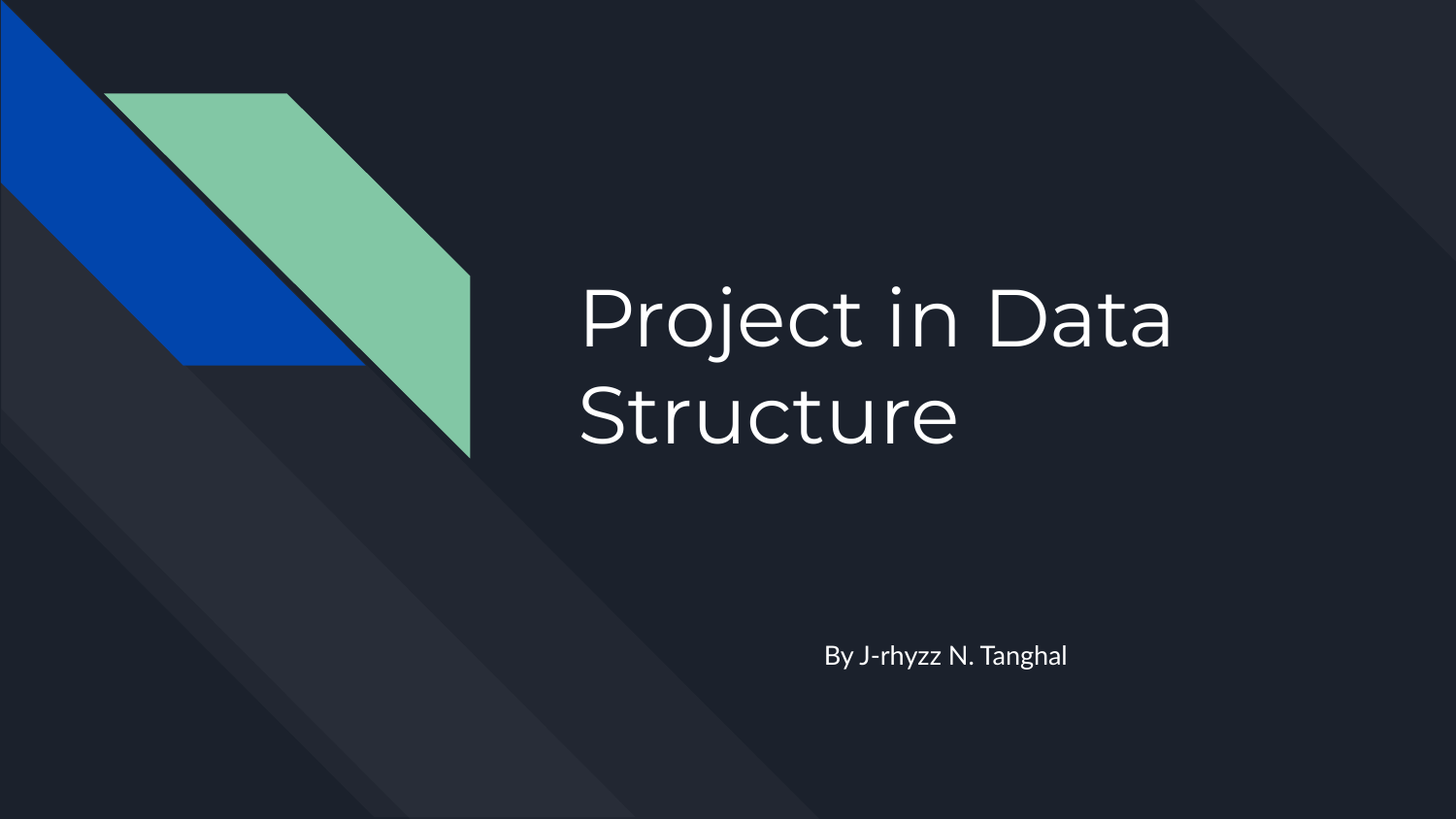

# Project in Data Structure
By J-rhyzz N. Tanghal